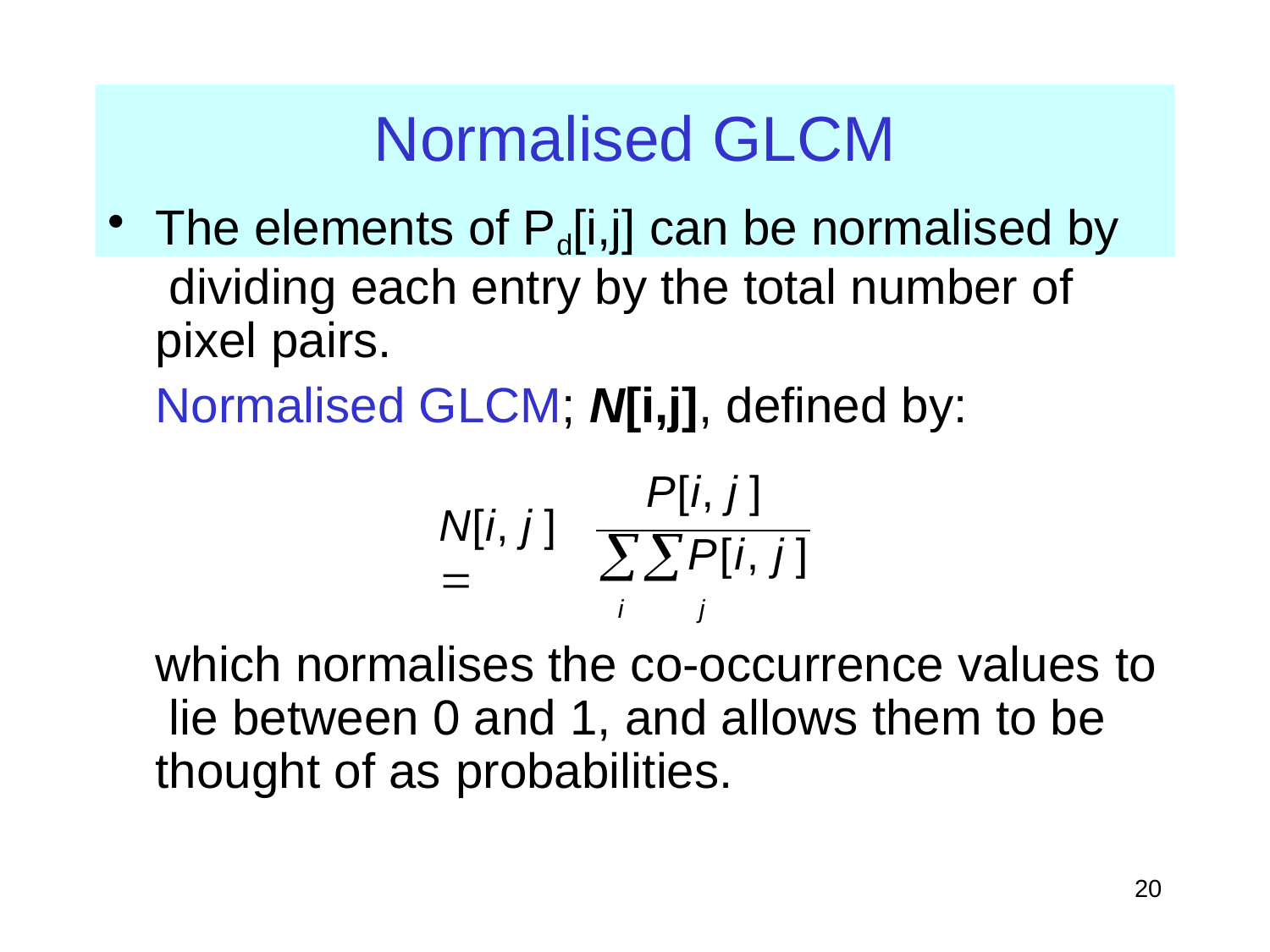

# Normalised GLCM
The elements of Pd[i,j] can be normalised by  dividing each entry by the total number of  pixel pairs.
Normalised GLCM; N[i,j], defined by:
P[i, j ]
∑∑P[i, j ]
i	j
N[i, j ] =

which normalises the co-occurrence values to  lie between 0 and 1, and allows them to be  thought of as probabilities.
20